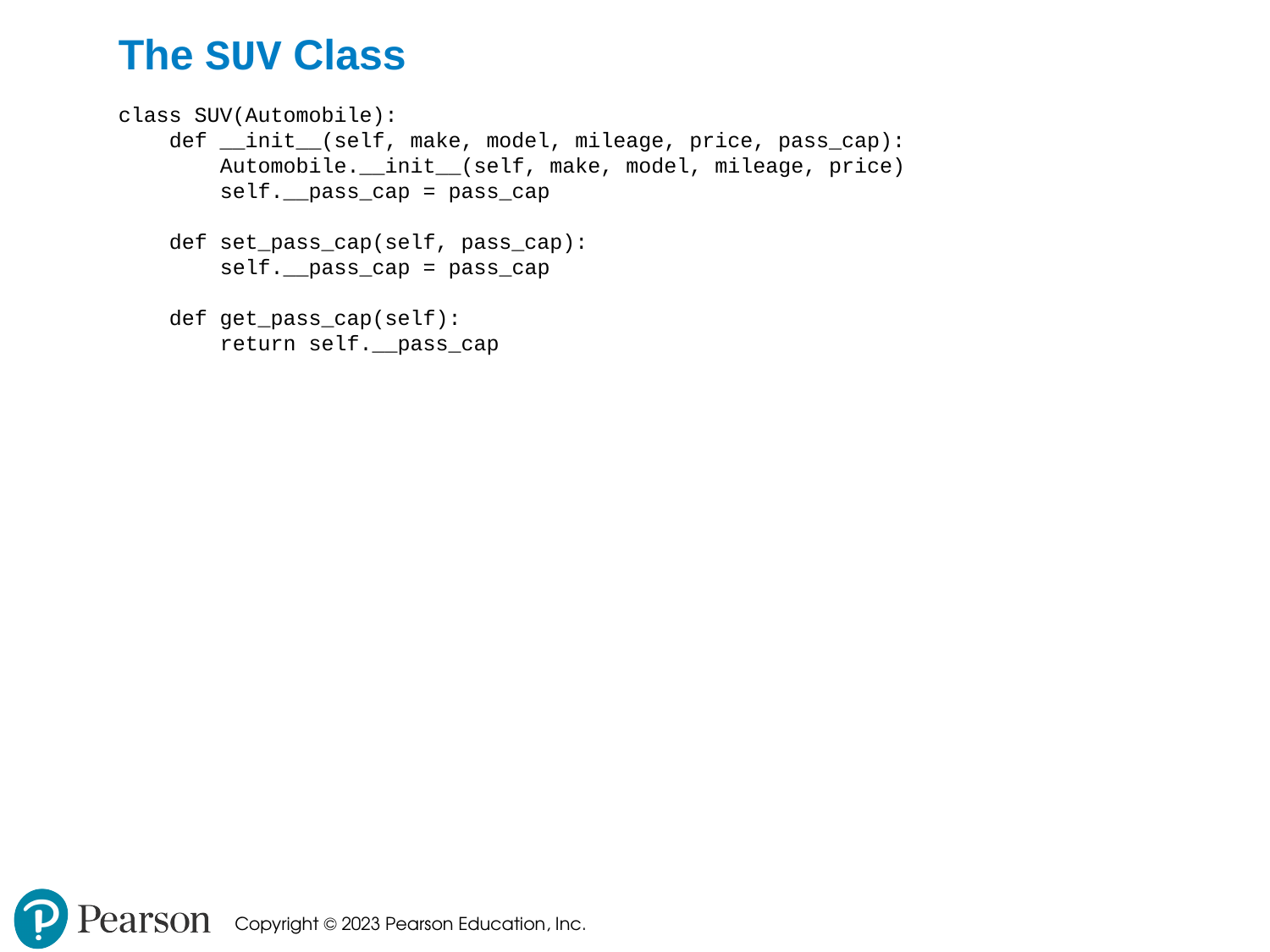

The SUV Class
class SUV(Automobile):
    def __init__(self, make, model, mileage, price, pass_cap):
        Automobile.__init__(self, make, model, mileage, price)
        self.__pass_cap = pass_cap

    def set_pass_cap(self, pass_cap):
        self.__pass_cap = pass_cap

    def get_pass_cap(self):
        return self.__pass_cap